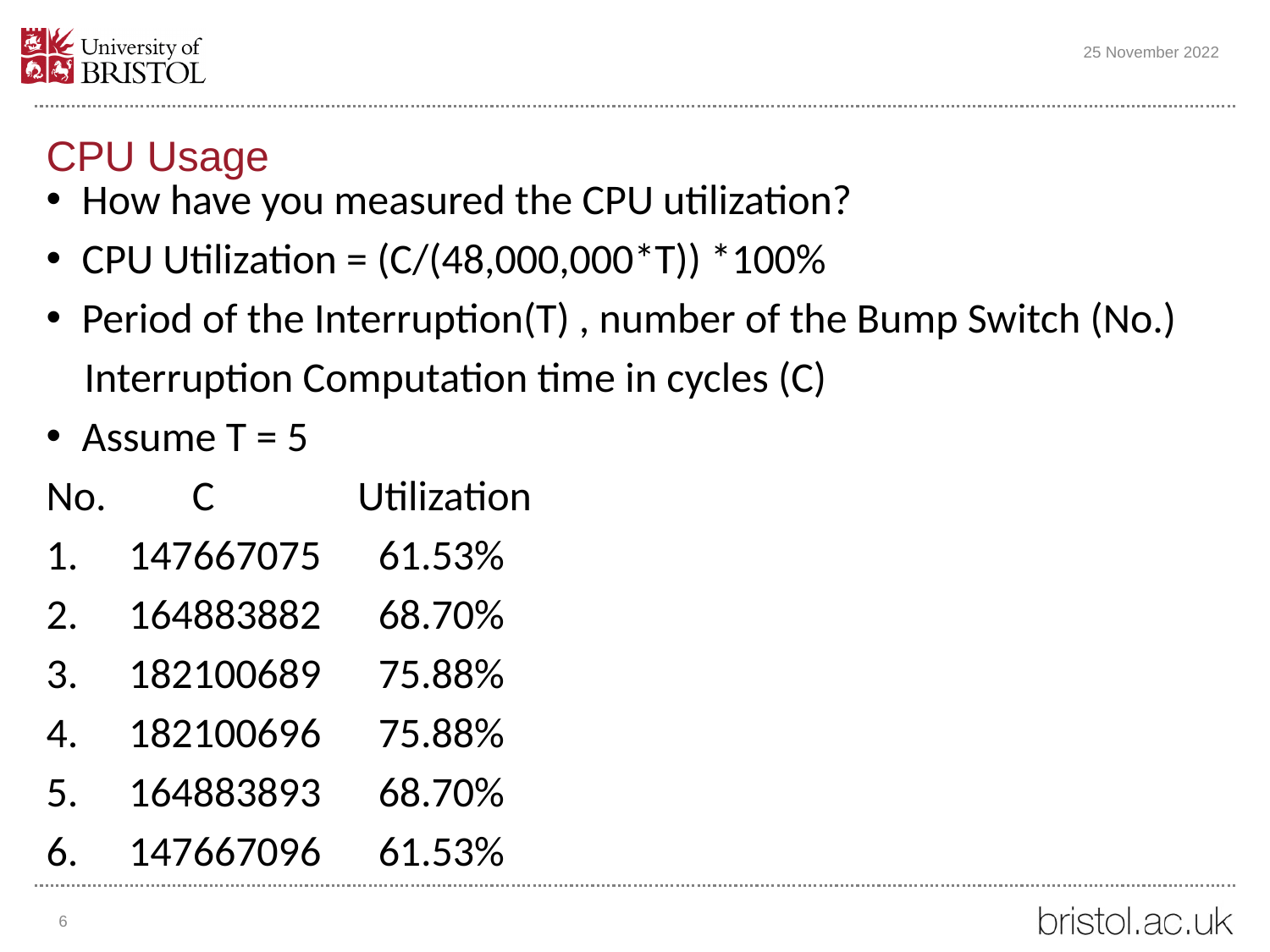

25 November 2022
# CPU Usage
How have you measured the CPU utilization?
CPU Utilization = (C/(48,000,000*T)) *100%
Period of the Interruption(T) , number of the Bump Switch (No.)
    Interruption Computation time in cycles (C)
Assume T = 5
No.         C               Utilization
  147667075      61.53%
  164883882      68.70%
  182100689      75.88%
  182100696      75.88%
  164883893      68.70%
  147667096      61.53%

6